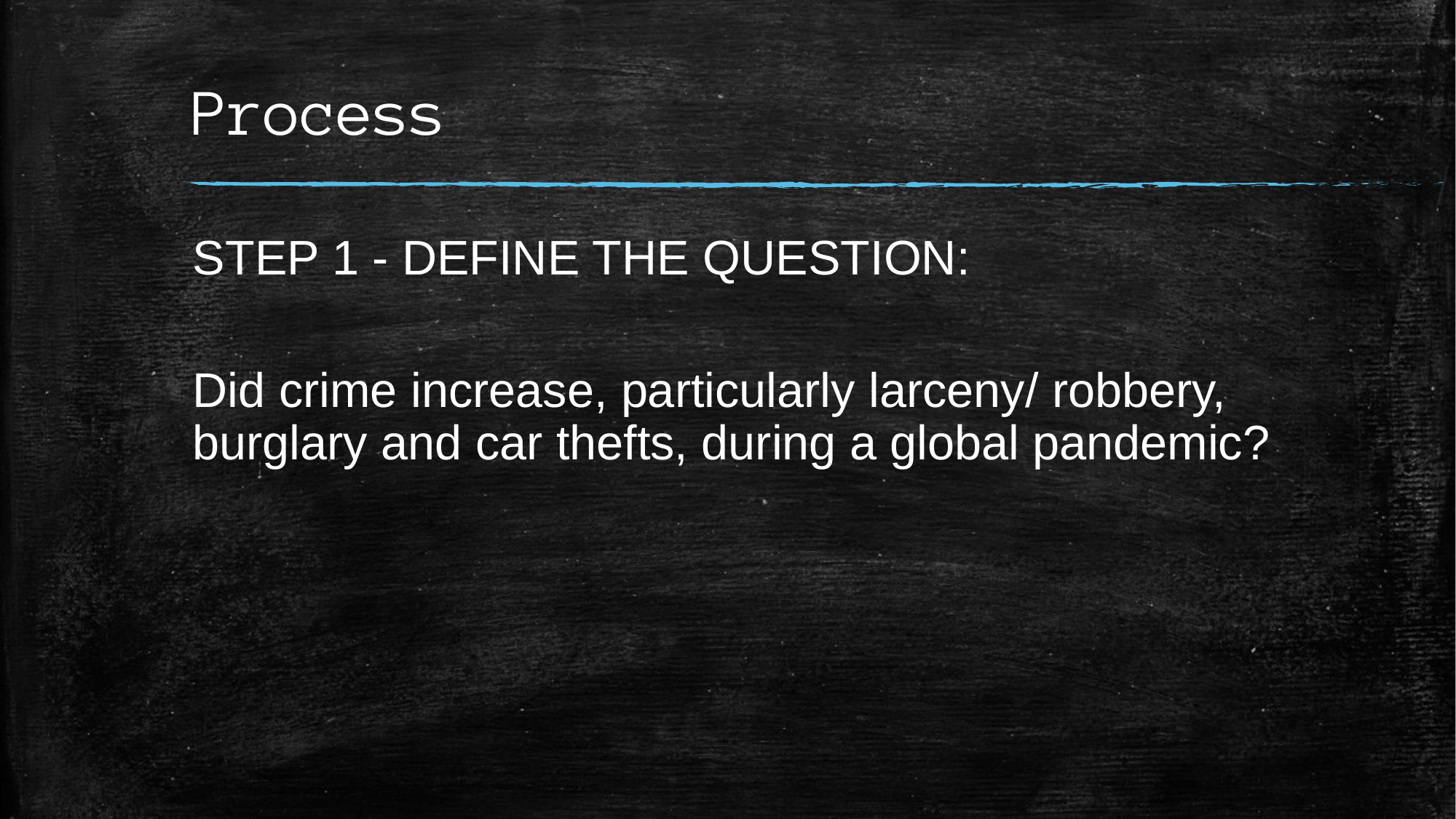

# Process
STEP 1 - DEFINE THE QUESTION:

Did crime increase, particularly larceny/ robbery, burglary and car thefts, during a global pandemic?